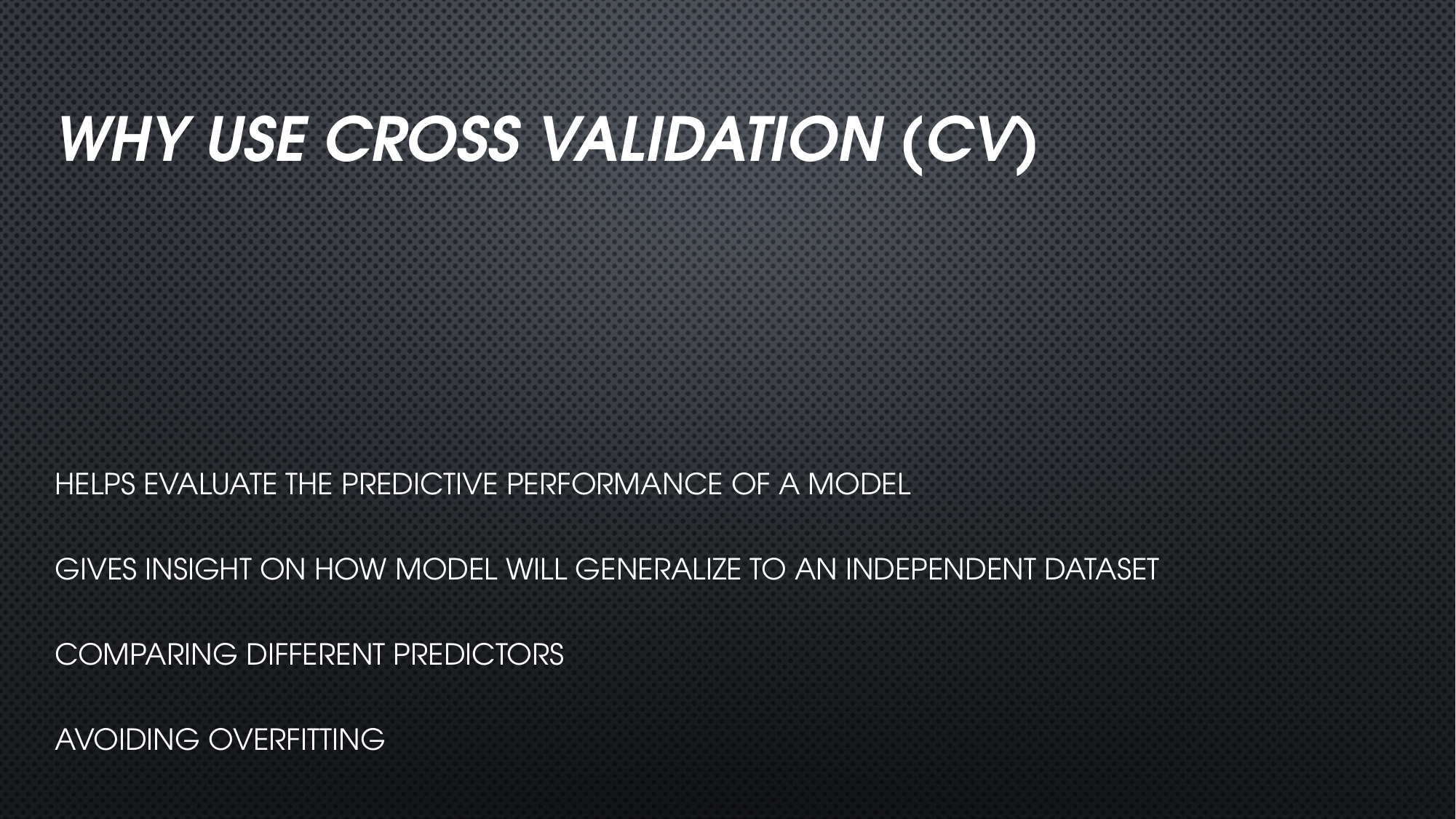

# Why use cross validation (CV)

Helps evaluate the predictive performance of a model

Gives insight on how model will generalize to an independent dataset

Comparing different predictors

Avoiding overfitting